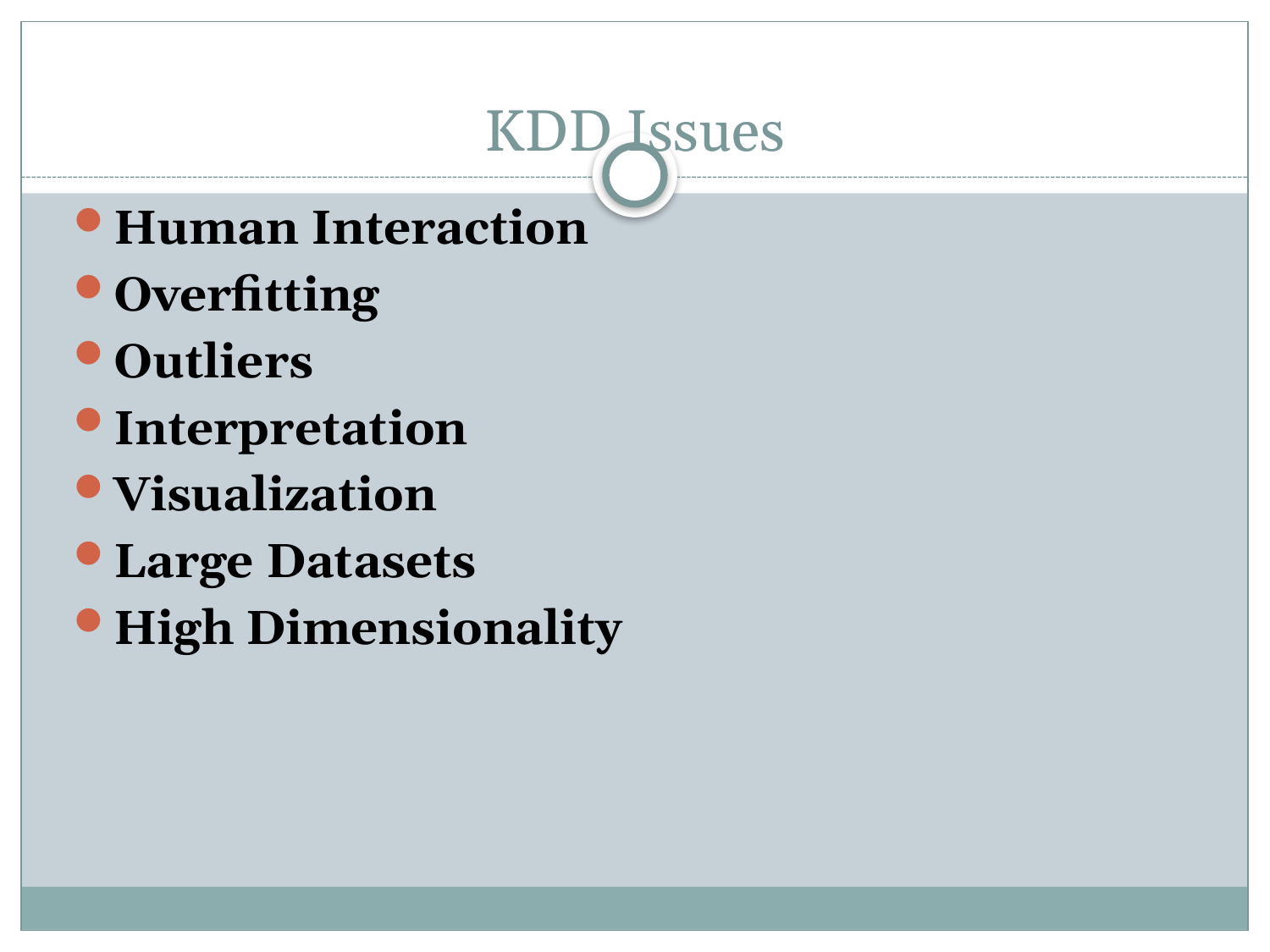

# KDD Issues
Human Interaction
Overfitting
Outliers
Interpretation
Visualization
Large Datasets
High Dimensionality